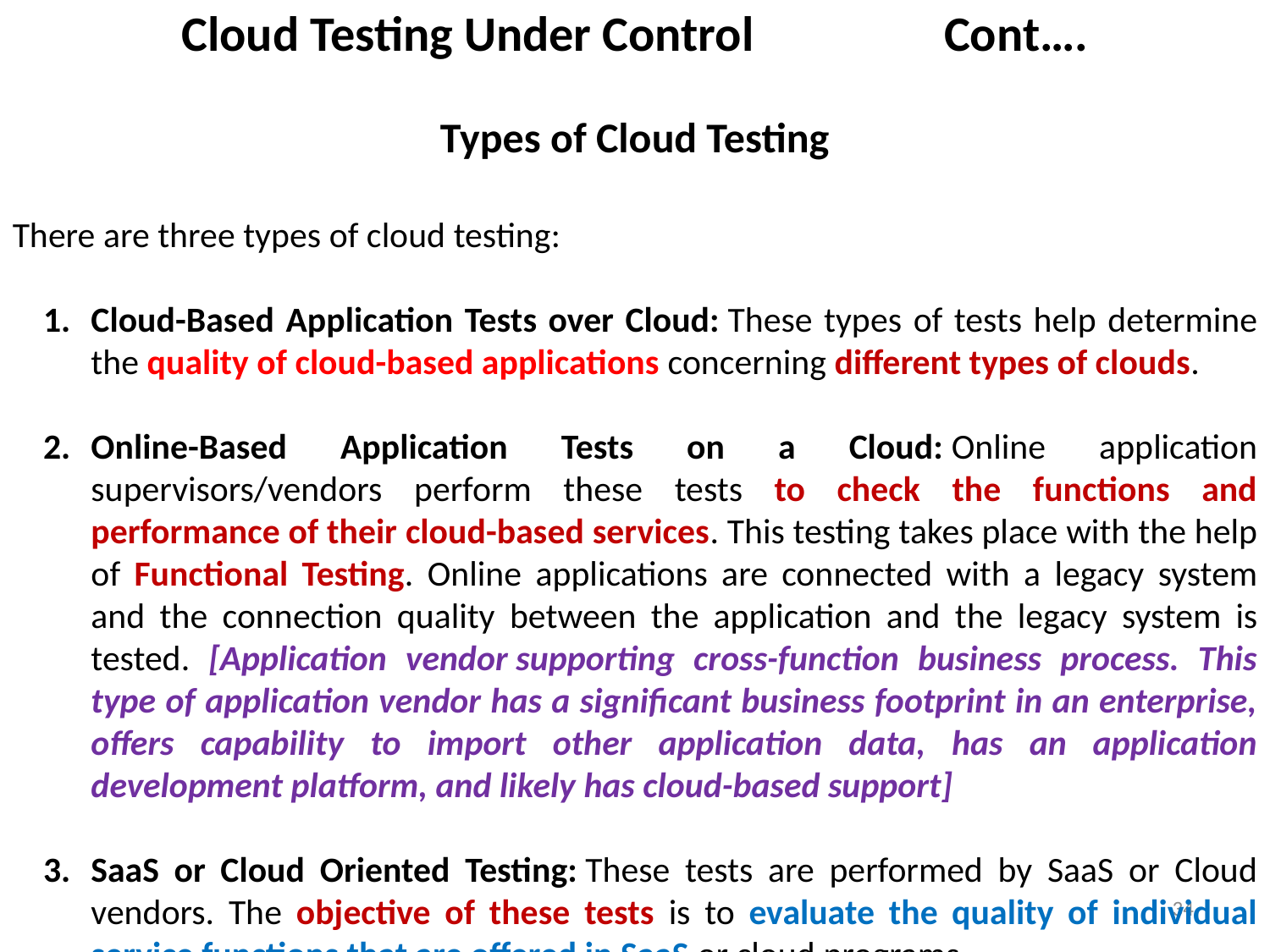

# Cloud Testing Under Control                 Cont….
Types of Cloud Testing

There are three types of cloud testing:

Cloud-Based Application Tests over Cloud: These types of tests help determine the quality of cloud-based applications concerning different types of clouds.

Online-Based Application Tests on a Cloud: Online application supervisors/vendors perform these tests to check the functions and performance of their cloud-based services. This testing takes place with the help of Functional Testing. Online applications are connected with a legacy system and the connection quality between the application and the legacy system is tested. [Application vendor supporting cross-function business process. This type of application vendor has a significant business footprint in an enterprise, offers capability to import other application data, has an application development platform, and likely has cloud-based support]

SaaS or Cloud Oriented Testing: These tests are performed by SaaS or Cloud vendors. The objective of these tests is to evaluate the quality of individual service functions that are offered in SaaS or cloud programs.

34